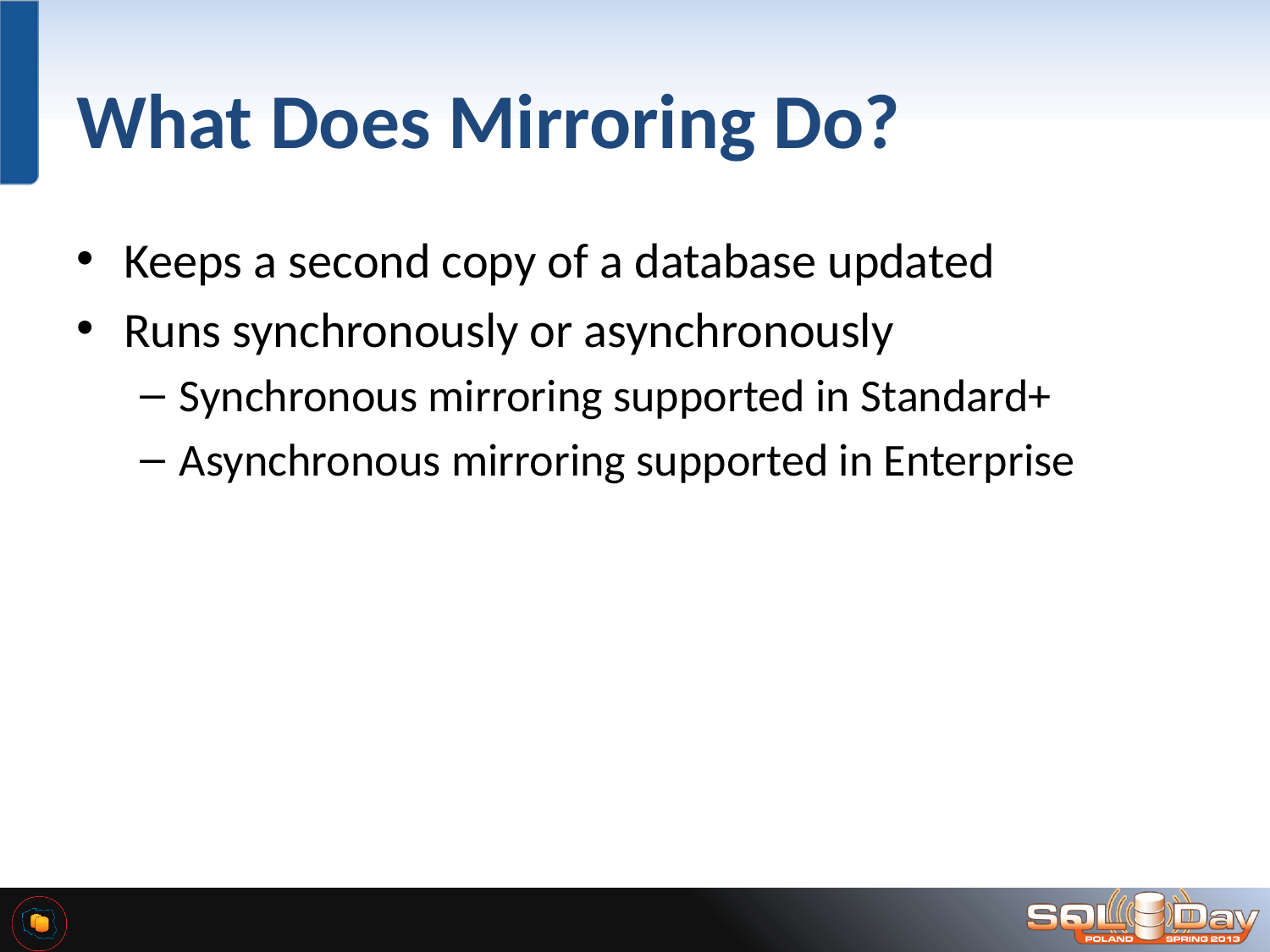

# What Does Mirroring Do?
Keeps a second copy of a database updated
Runs synchronously or asynchronously
Synchronous mirroring supported in Standard+
Asynchronous mirroring supported in Enterprise